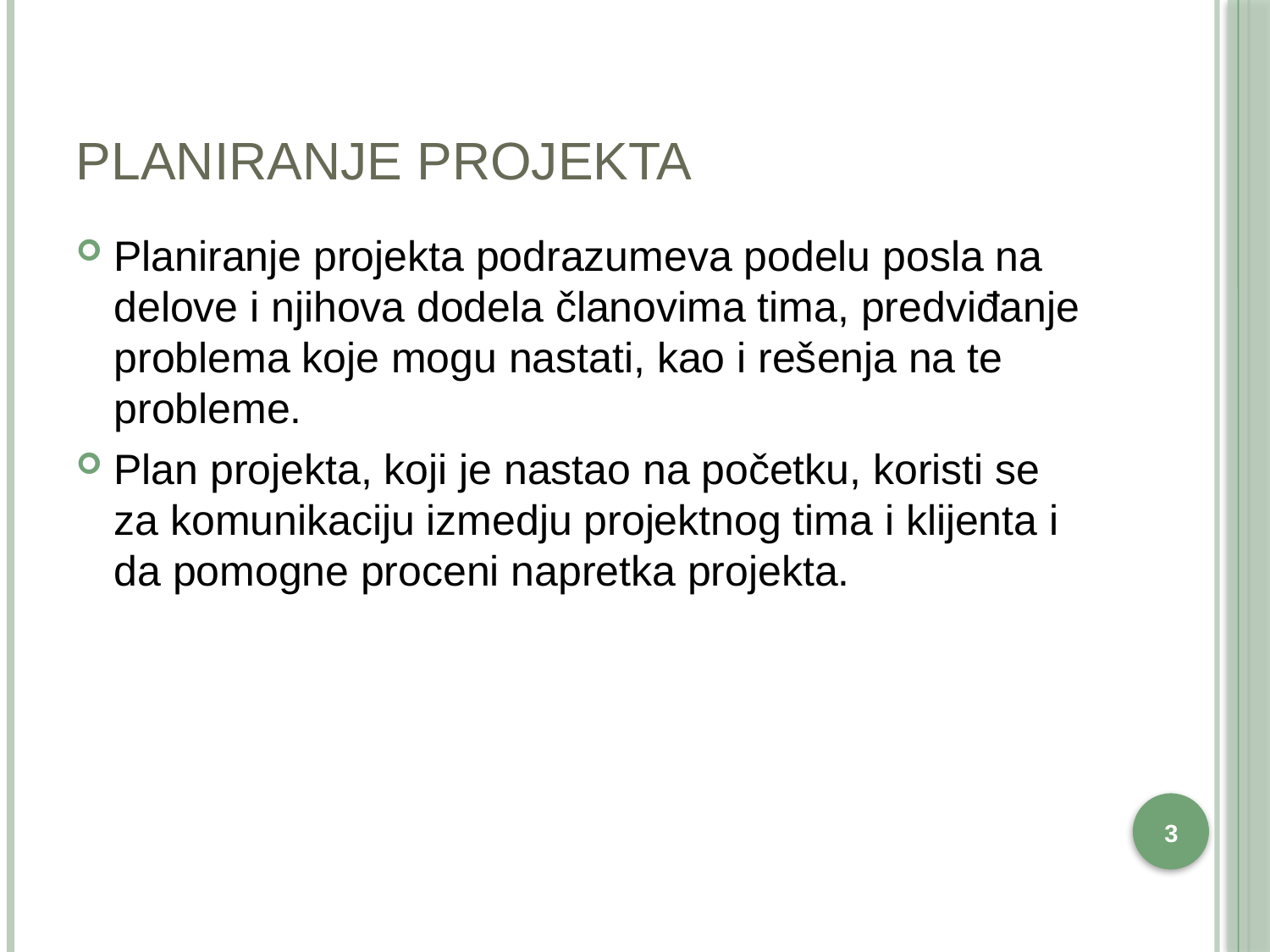

# Planiranje projekta
Planiranje projekta podrazumeva podelu posla na delove i njihova dodela članovima tima, predviđanje problema koje mogu nastati, kao i rešenja na te probleme.
Plan projekta, koji je nastao na početku, koristi se za komunikaciju izmedju projektnog tima i klijenta i da pomogne proceni napretka projekta.
3